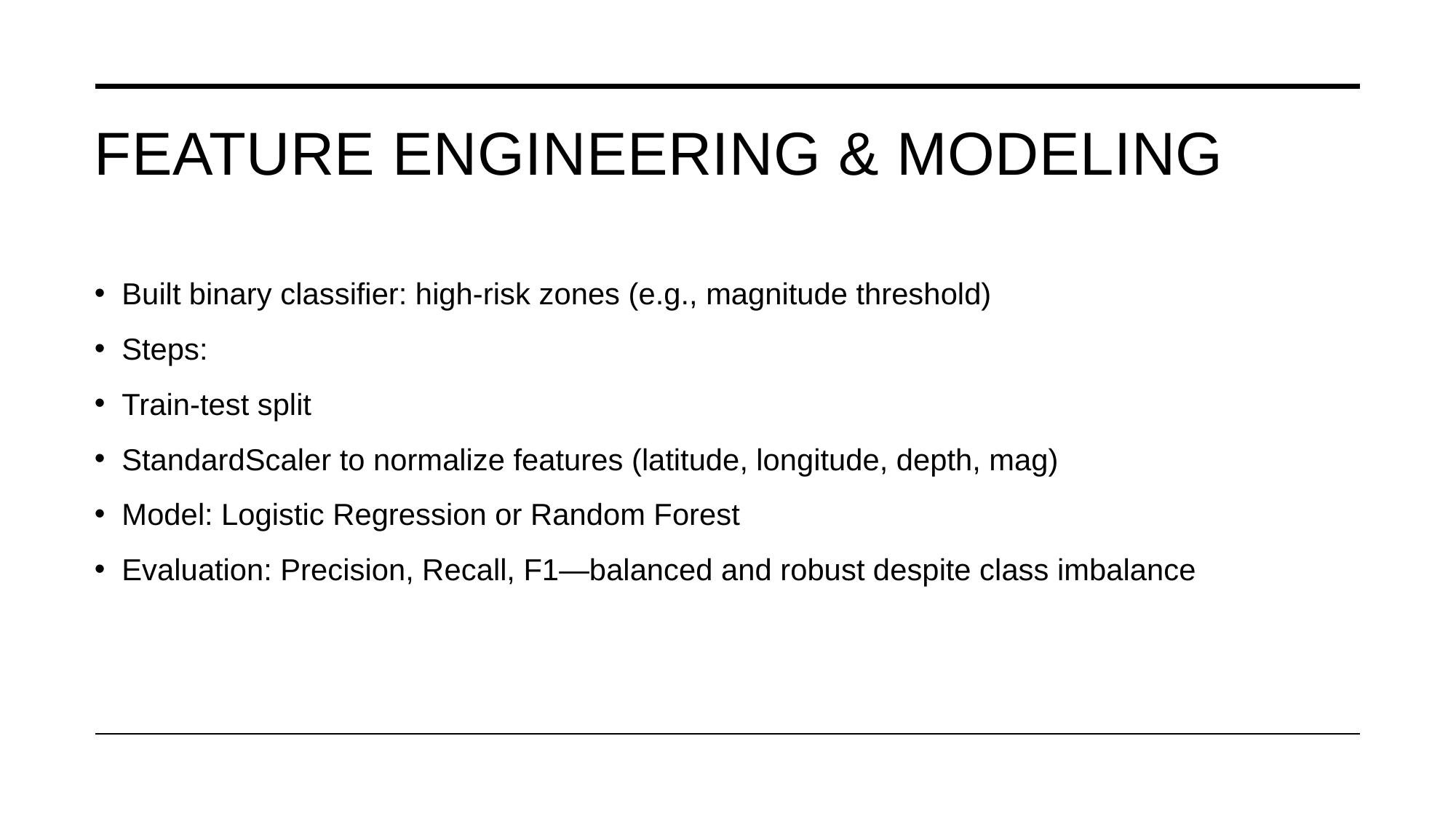

# Feature Engineering & Modeling
Built binary classifier: high-risk zones (e.g., magnitude threshold)
Steps:
Train-test split
StandardScaler to normalize features (latitude, longitude, depth, mag)
Model: Logistic Regression or Random Forest
Evaluation: Precision, Recall, F1—balanced and robust despite class imbalance